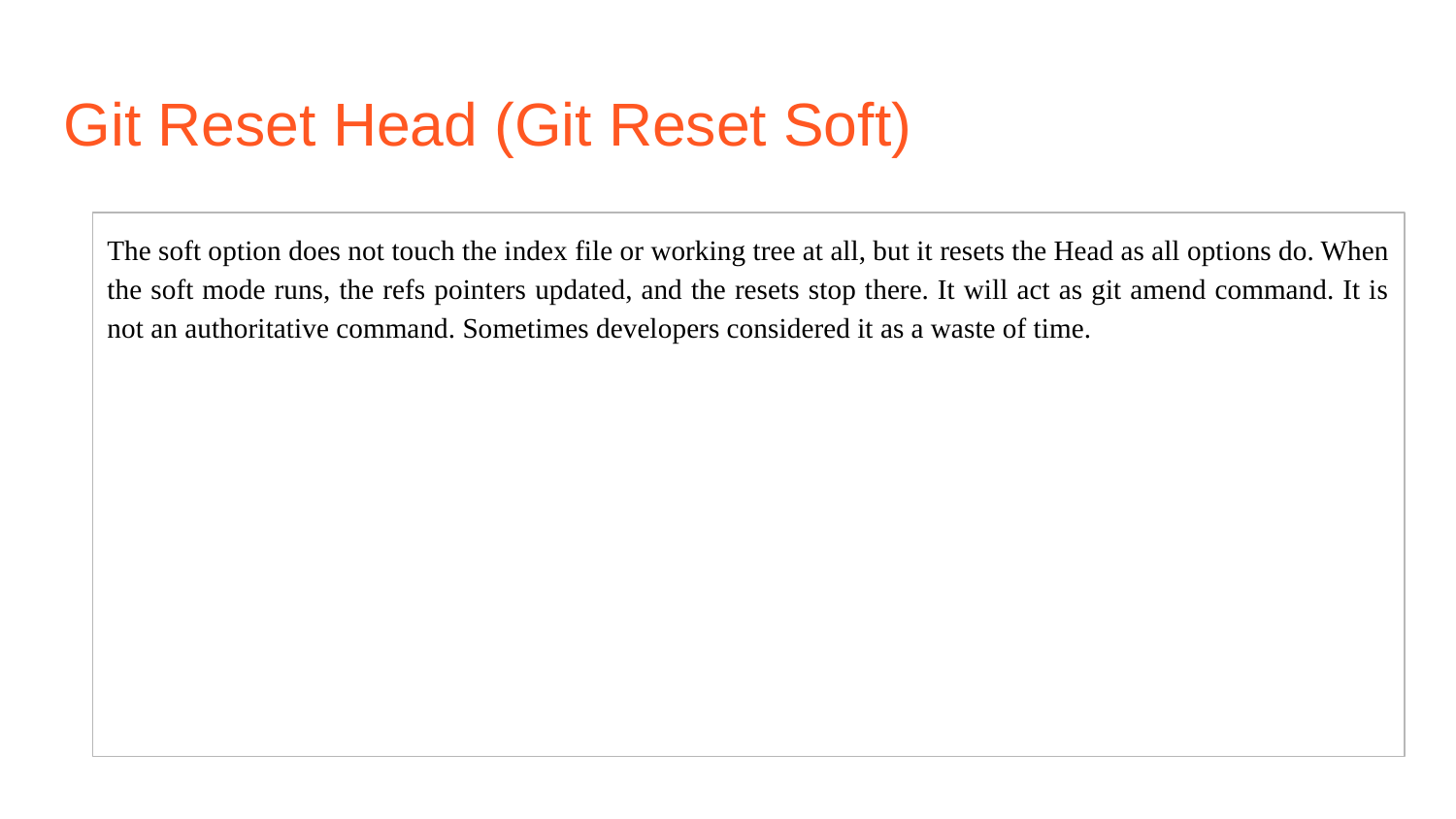

Git Reset Head (Git Reset Soft)
The soft option does not touch the index file or working tree at all, but it resets the Head as all options do. When the soft mode runs, the refs pointers updated, and the resets stop there. It will act as git amend command. It is not an authoritative command. Sometimes developers considered it as a waste of time.